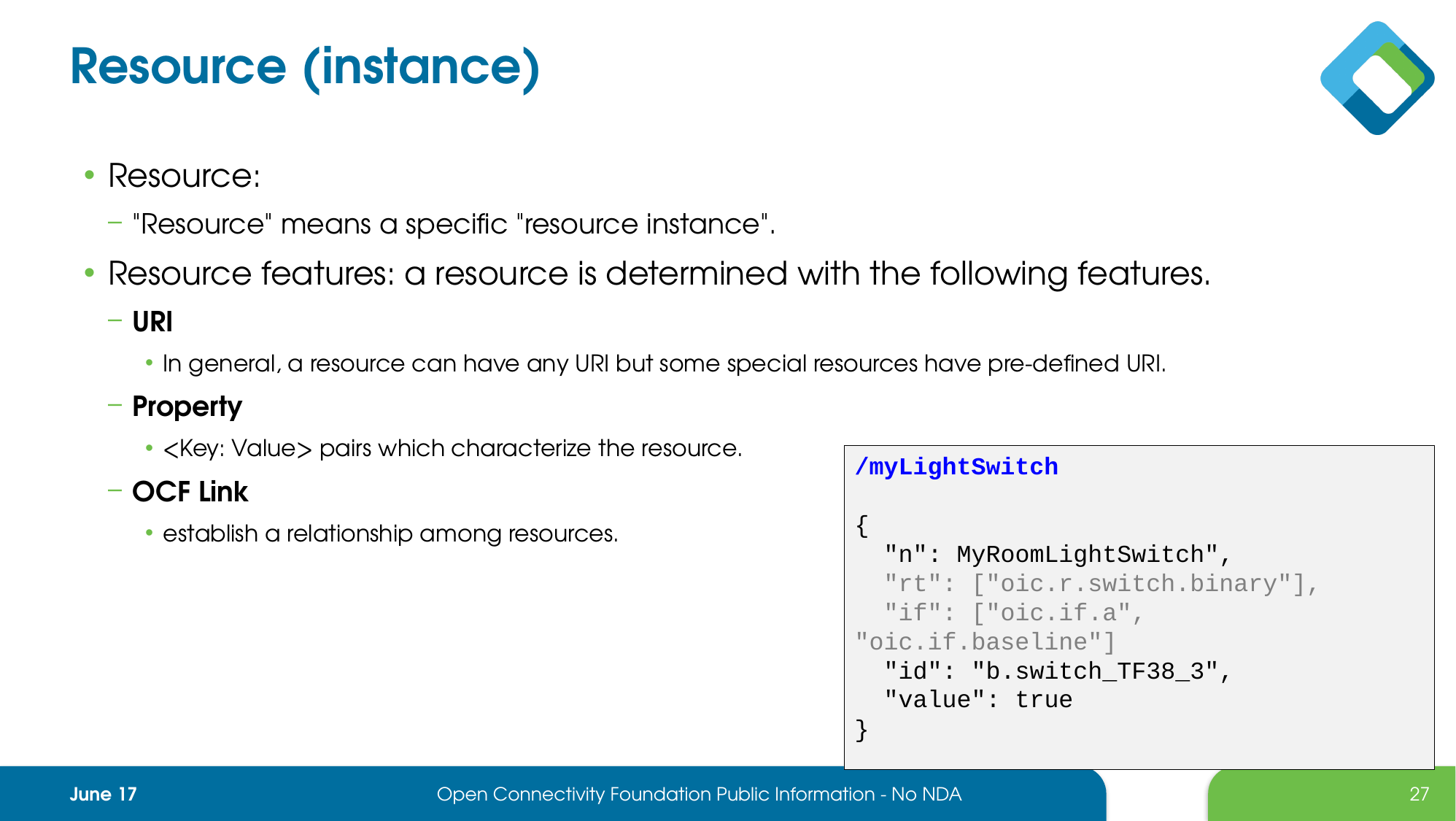

# Resource (instance)
Resource:
"Resource" means a specific "resource instance".
Resource features: a resource is determined with the following features.
URI
In general, a resource can have any URI but some special resources have pre-defined URI.
Property
<Key: Value> pairs which characterize the resource.
OCF Link
establish a relationship among resources.
/myLightSwitch

{
  "n": MyRoomLightSwitch",
  "rt": ["oic.r.switch.binary"],
  "if": ["oic.if.a", "oic.if.baseline"]
  "id": "b.switch_TF38_3",
  "value": true
}

June 17
Open Connectivity Foundation Public Information - No NDA
27